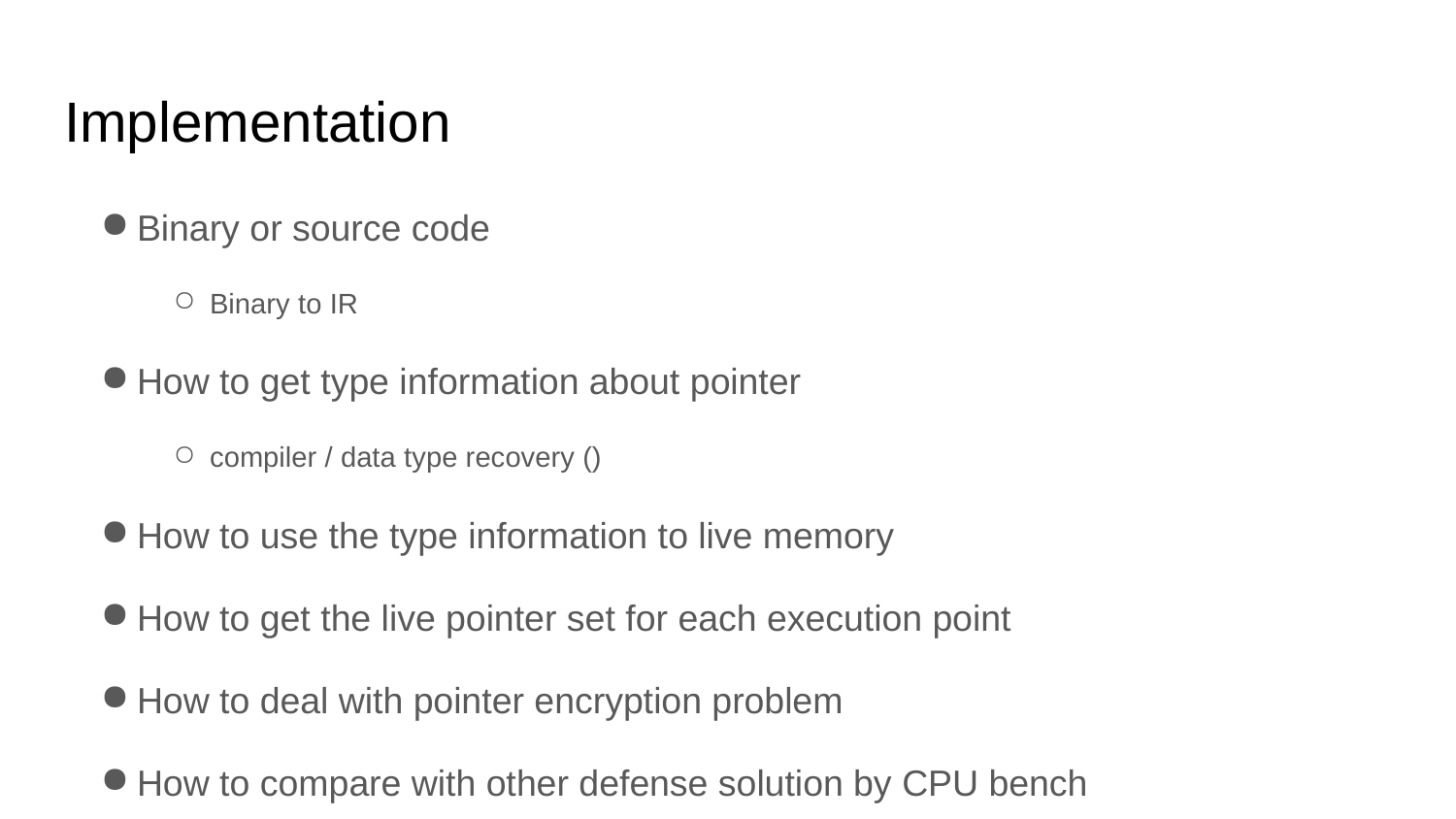

# Implementation
Binary or source code
Binary to IR
How to get type information about pointer
compiler / data type recovery ()
How to use the type information to live memory
How to get the live pointer set for each execution point
How to deal with pointer encryption problem
How to compare with other defense solution by CPU bench
How to test the IE performance
How to compare with IE security and performance